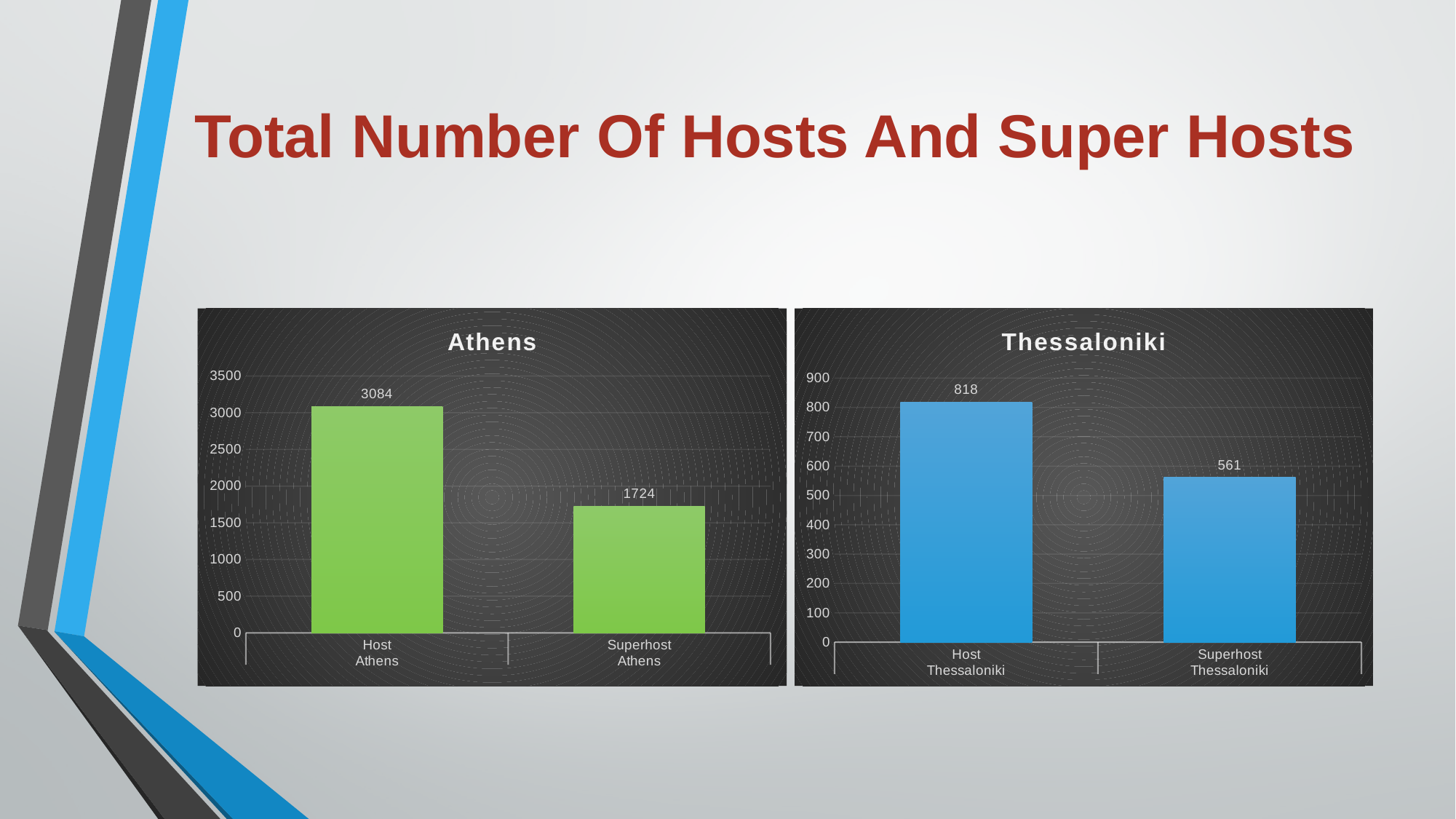

# Total Number Of Hosts And Super Hosts

### Chart: Athens

| Category | no_of_host |
|---|---|
| Host | 3084.0 |
| Superhost | 1724.0 |

### Chart: Thessaloniki

| Category | no_of_host |
|---|---|
| Host | 818.0 |
| Superhost | 561.0 |